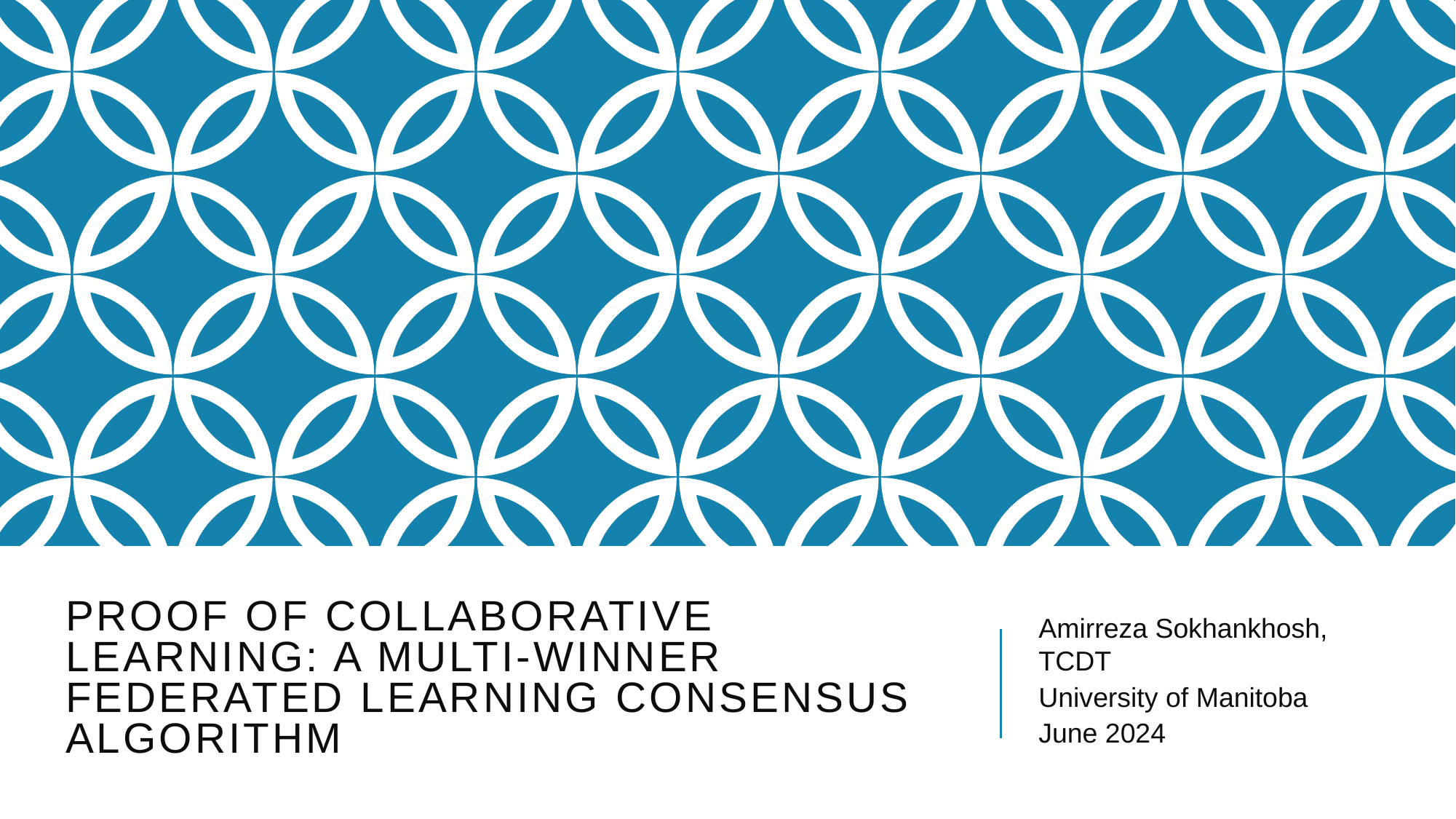

# Proof of Collaborative Learning: A Multi-winner federated learning consensus algorithm
Amirreza Sokhankhosh, TCDT
University of Manitoba
June 2024